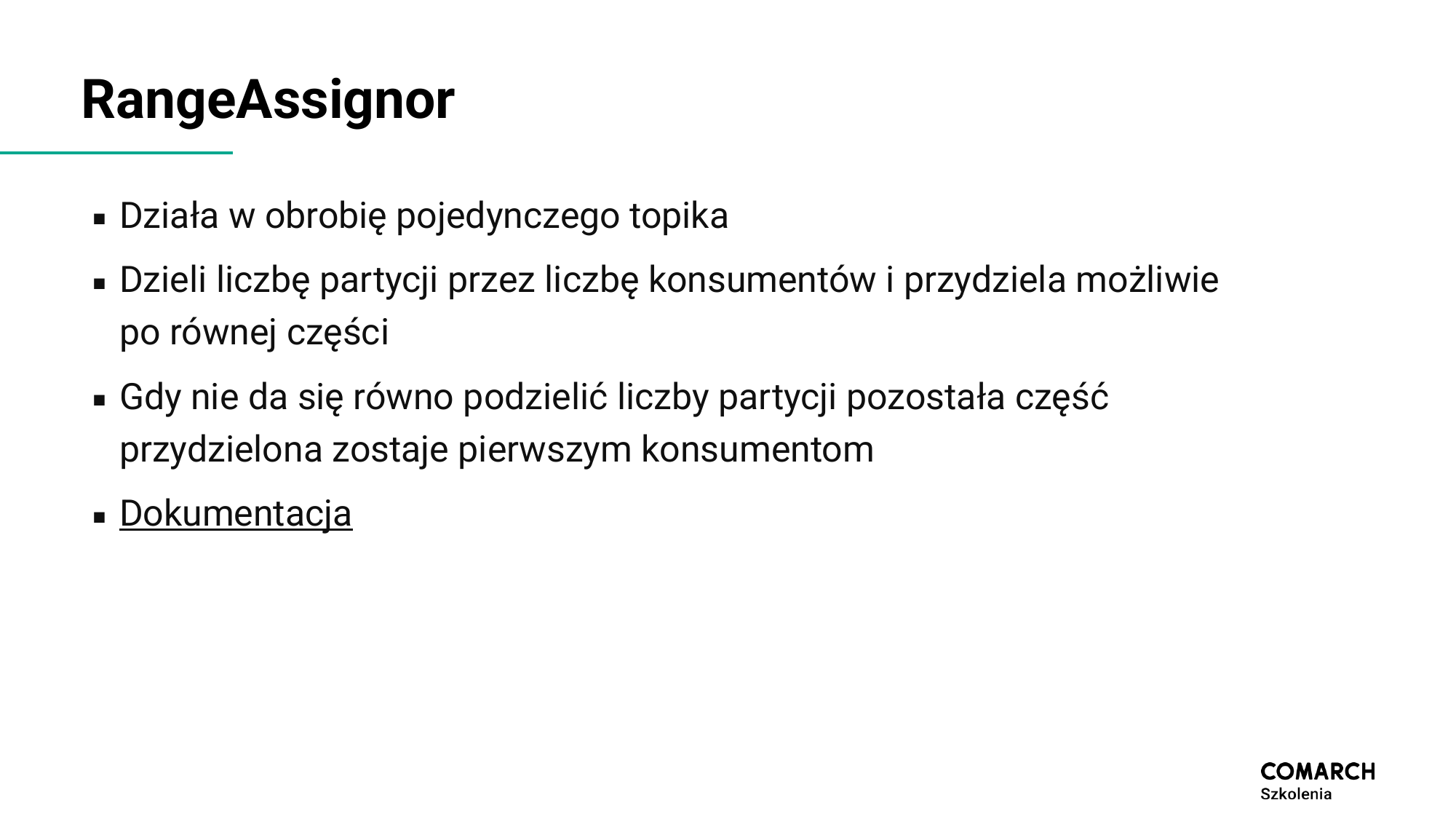

# RangeAssignor
Działa w obrobię pojedynczego topika
Dzieli liczbę partycji przez liczbę konsumentów i przydziela możliwie po równej części
Gdy nie da się równo podzielić liczby partycji pozostała część przydzielona zostaje pierwszym konsumentom
Dokumentacja